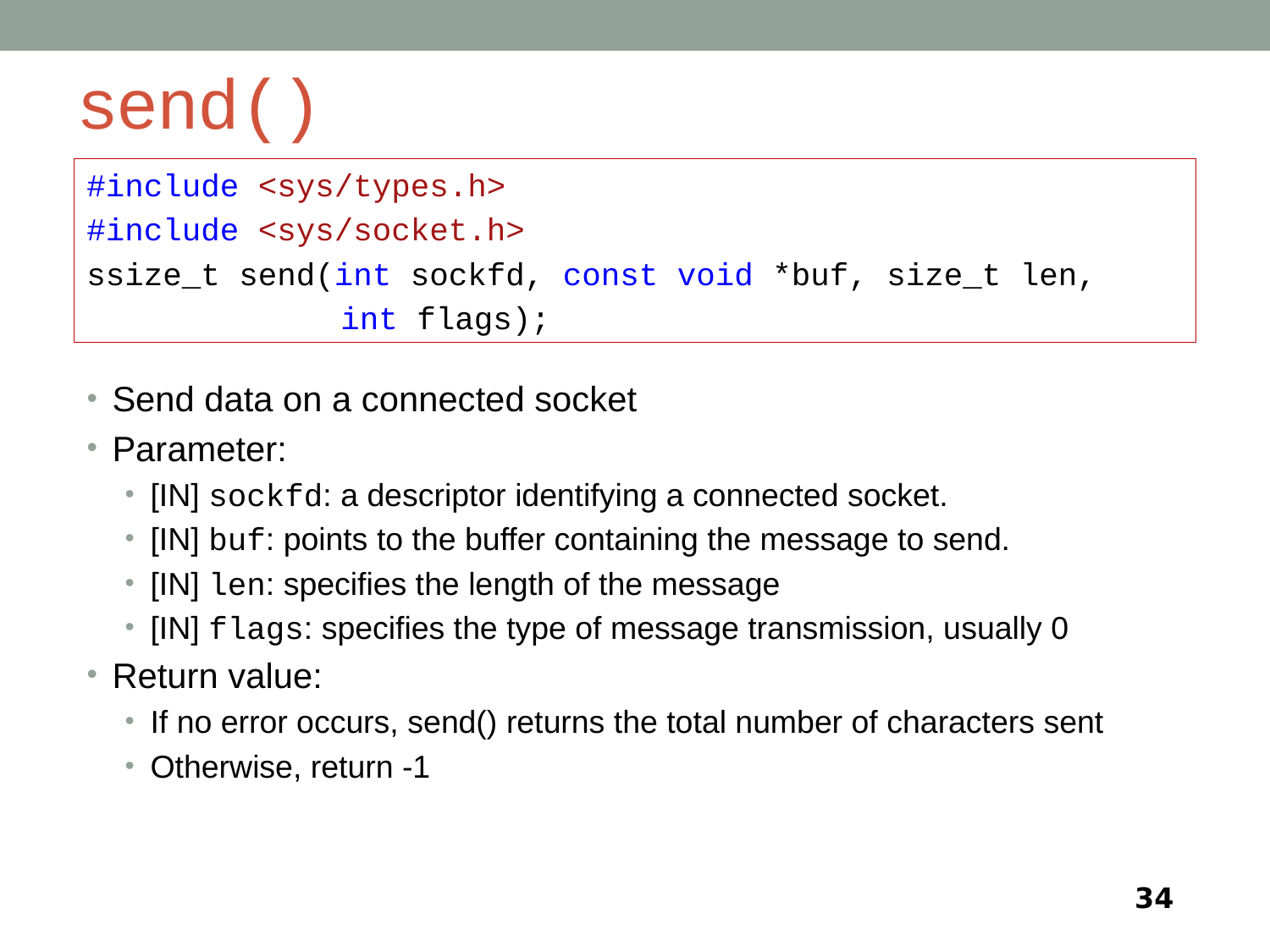

# send()
#include <sys/types.h>
#include <sys/socket.h>
ssize_t send(int sockfd, const void *buf, size_t len,
		int flags);
Send data on a connected socket
Parameter:
[IN] sockfd: a descriptor identifying a connected socket.
[IN] buf: points to the buffer containing the message to send.
[IN] len: specifies the length of the message
[IN] flags: specifies the type of message transmission, usually 0
Return value:
If no error occurs, send() returns the total number of characters sent
Otherwise, return -1

34